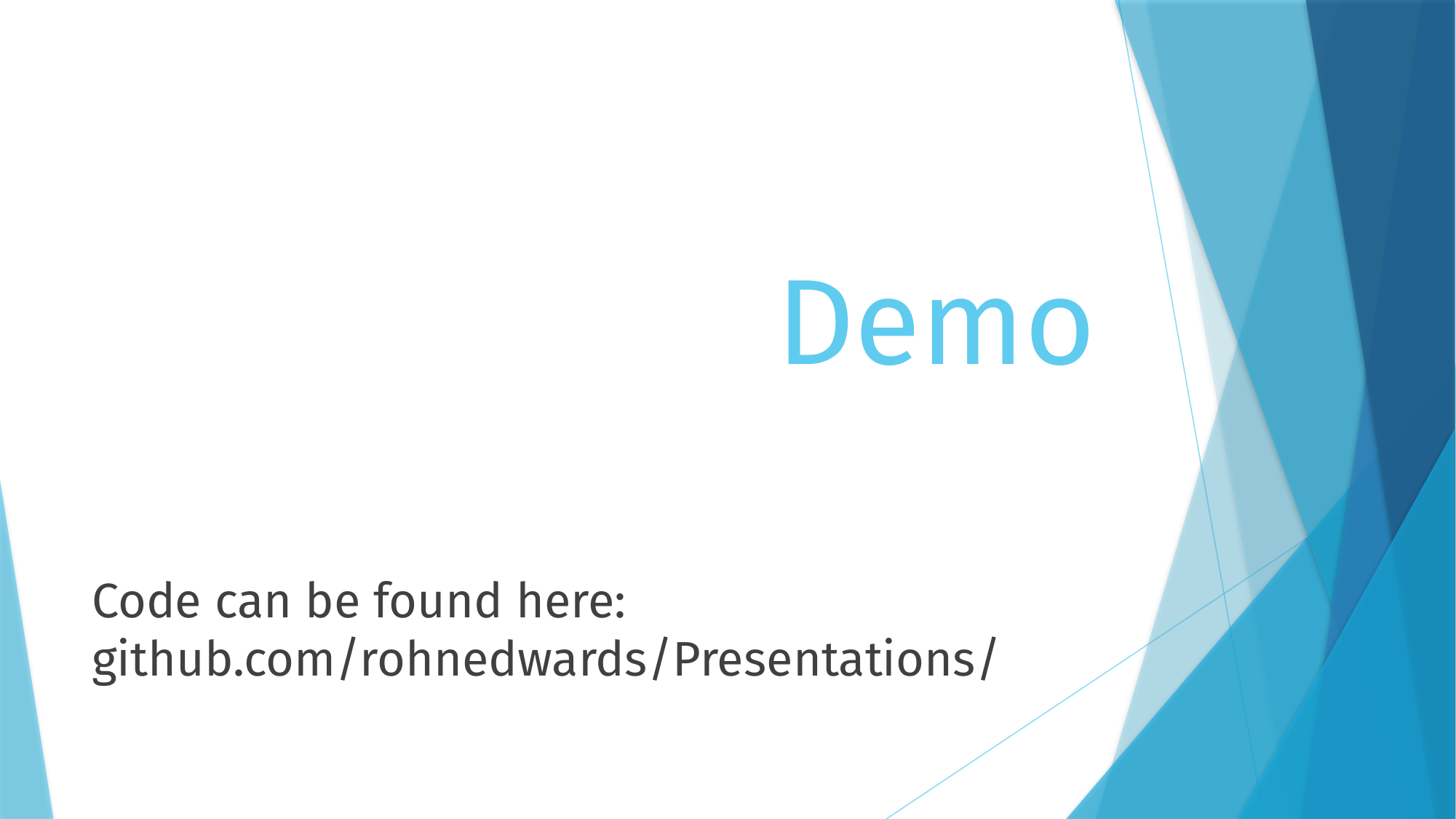

# Demo
Code can be found here:
github.com/rohnedwards/Presentations/